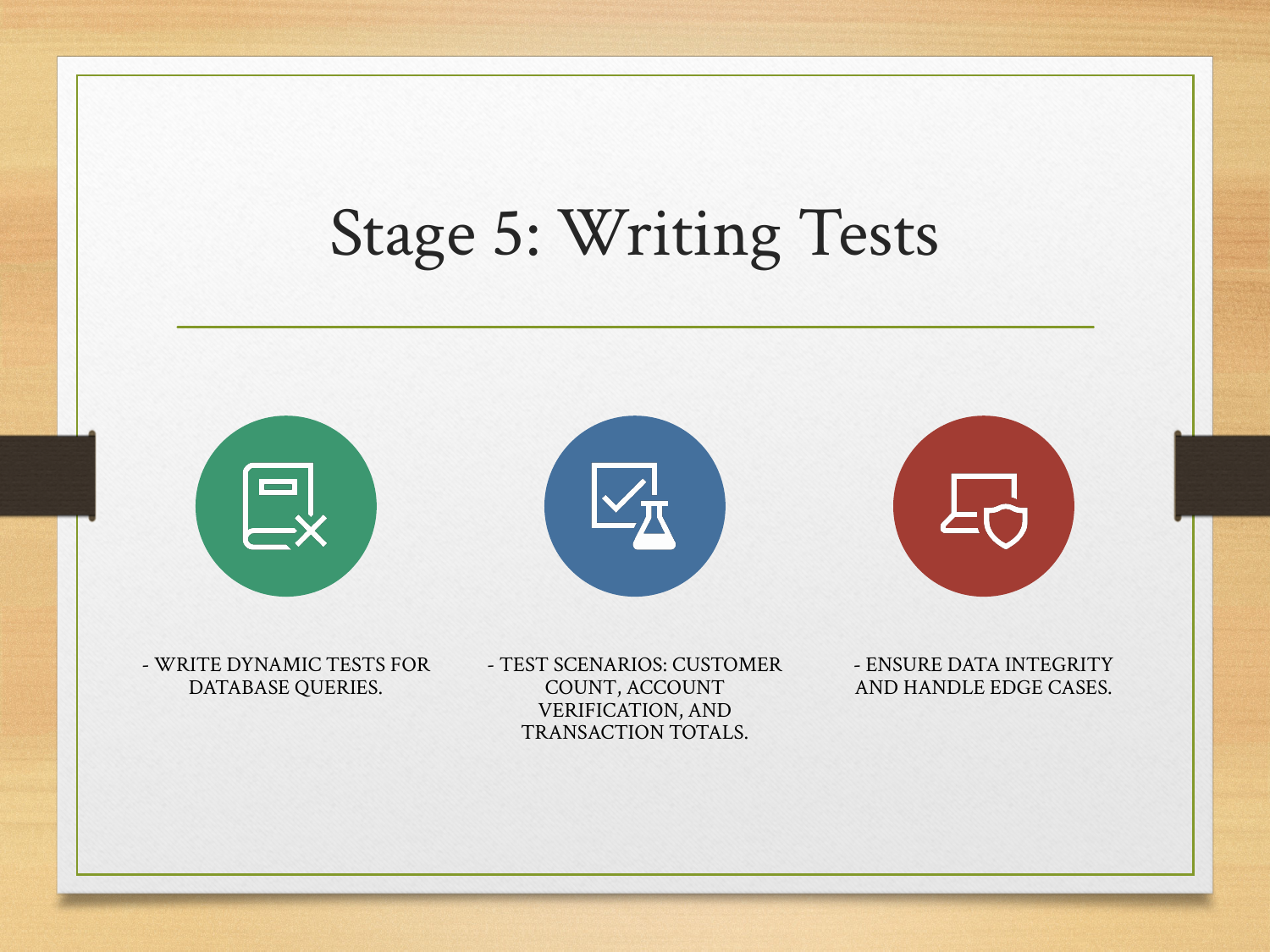

# Stage 5: Writing Tests
- Write dynamic tests for database queries.
- Test scenarios: Customer count, account verification, and transaction totals.
- Ensure data integrity and handle edge cases.